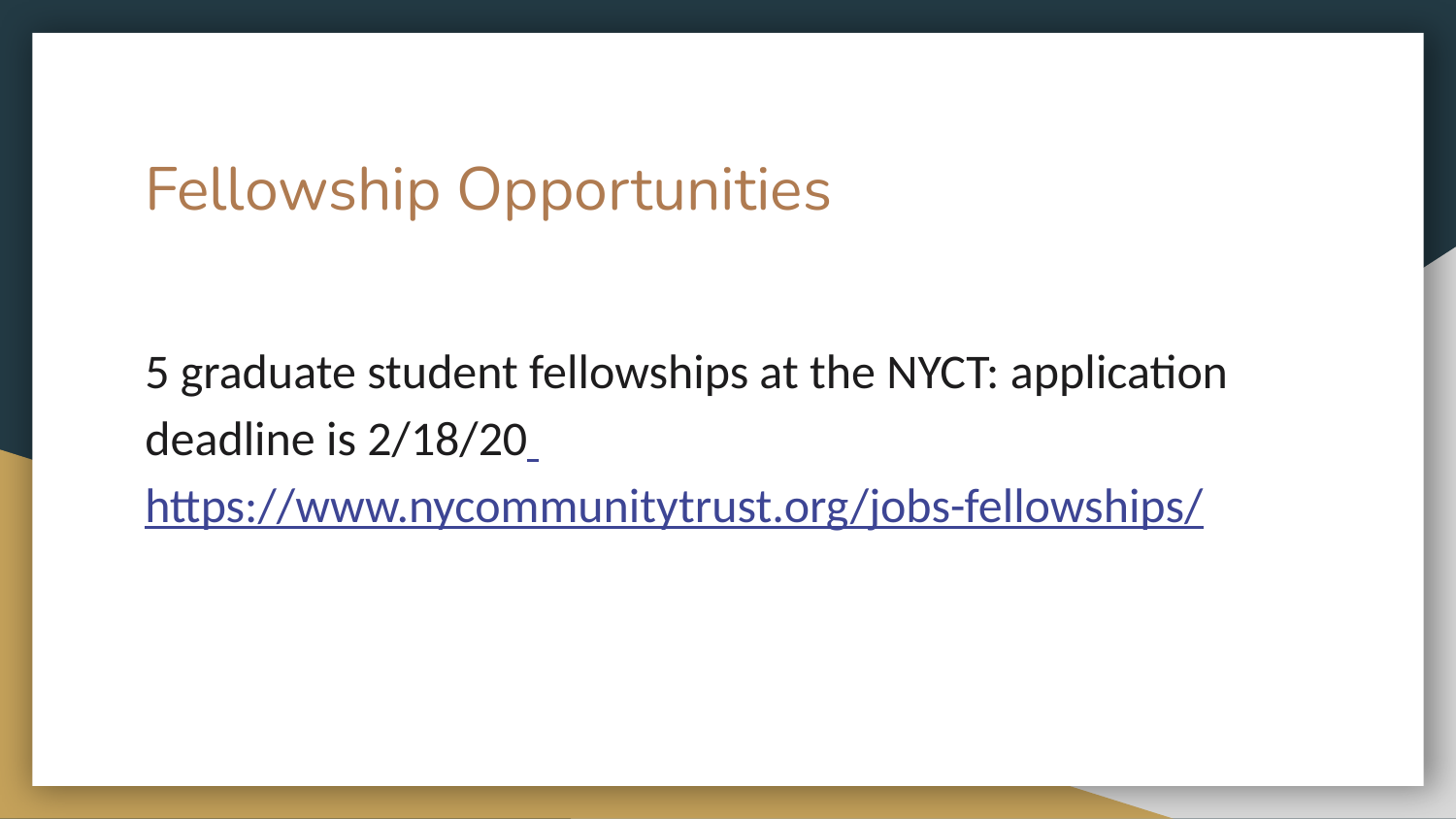

# Fellowship Opportunities
5 graduate student fellowships at the NYCT: application deadline is 2/18/20 https://www.nycommunitytrust.org/jobs-fellowships/